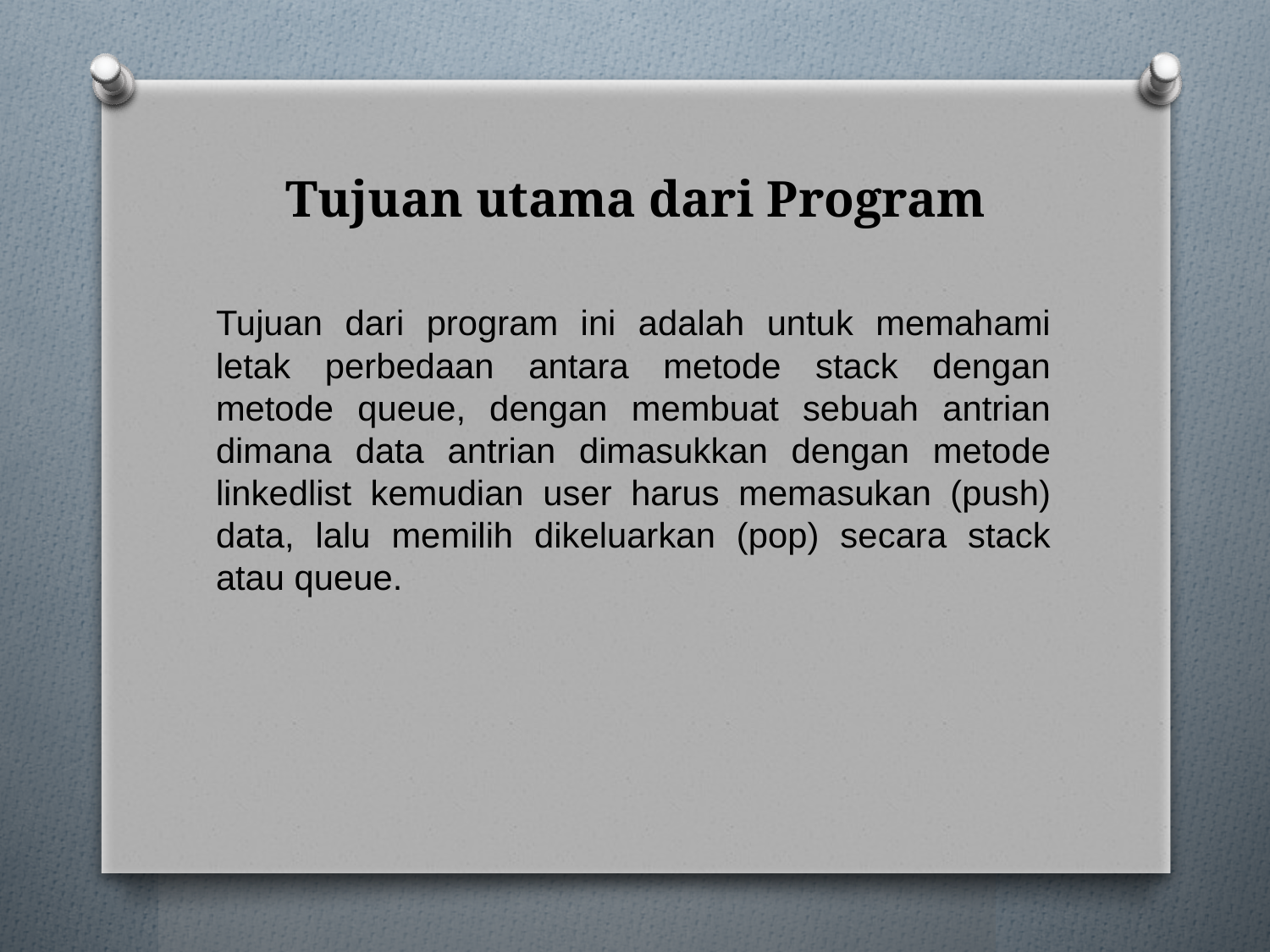

# Tujuan utama dari Program
Tujuan dari program ini adalah untuk memahami letak perbedaan antara metode stack dengan metode queue, dengan membuat sebuah antrian dimana data antrian dimasukkan dengan metode linkedlist kemudian user harus memasukan (push) data, lalu memilih dikeluarkan (pop) secara stack atau queue.